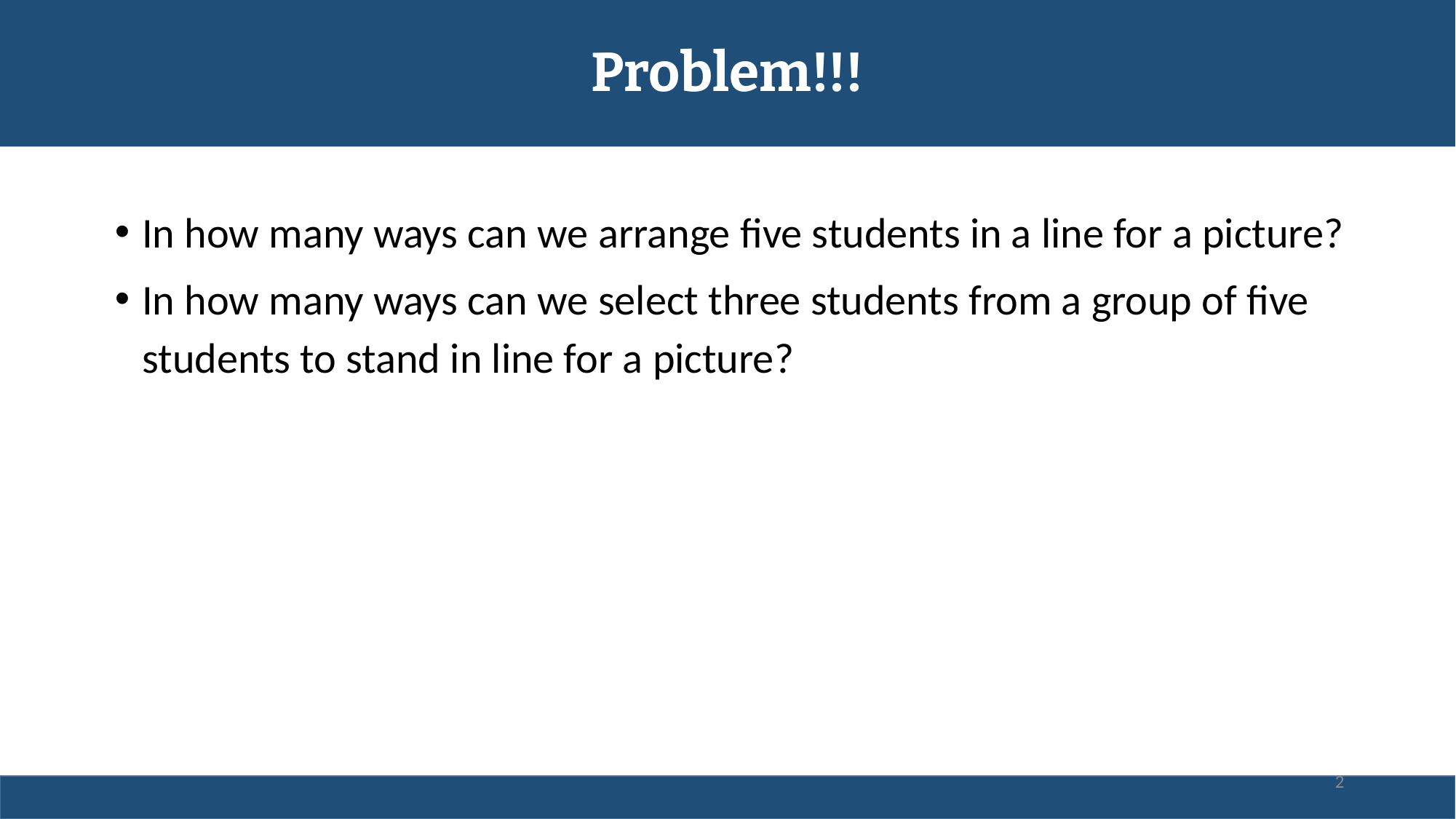

# Problem!!!
In how many ways can we arrange five students in a line for a picture?
In how many ways can we select three students from a group of five students to stand in line for a picture?

2